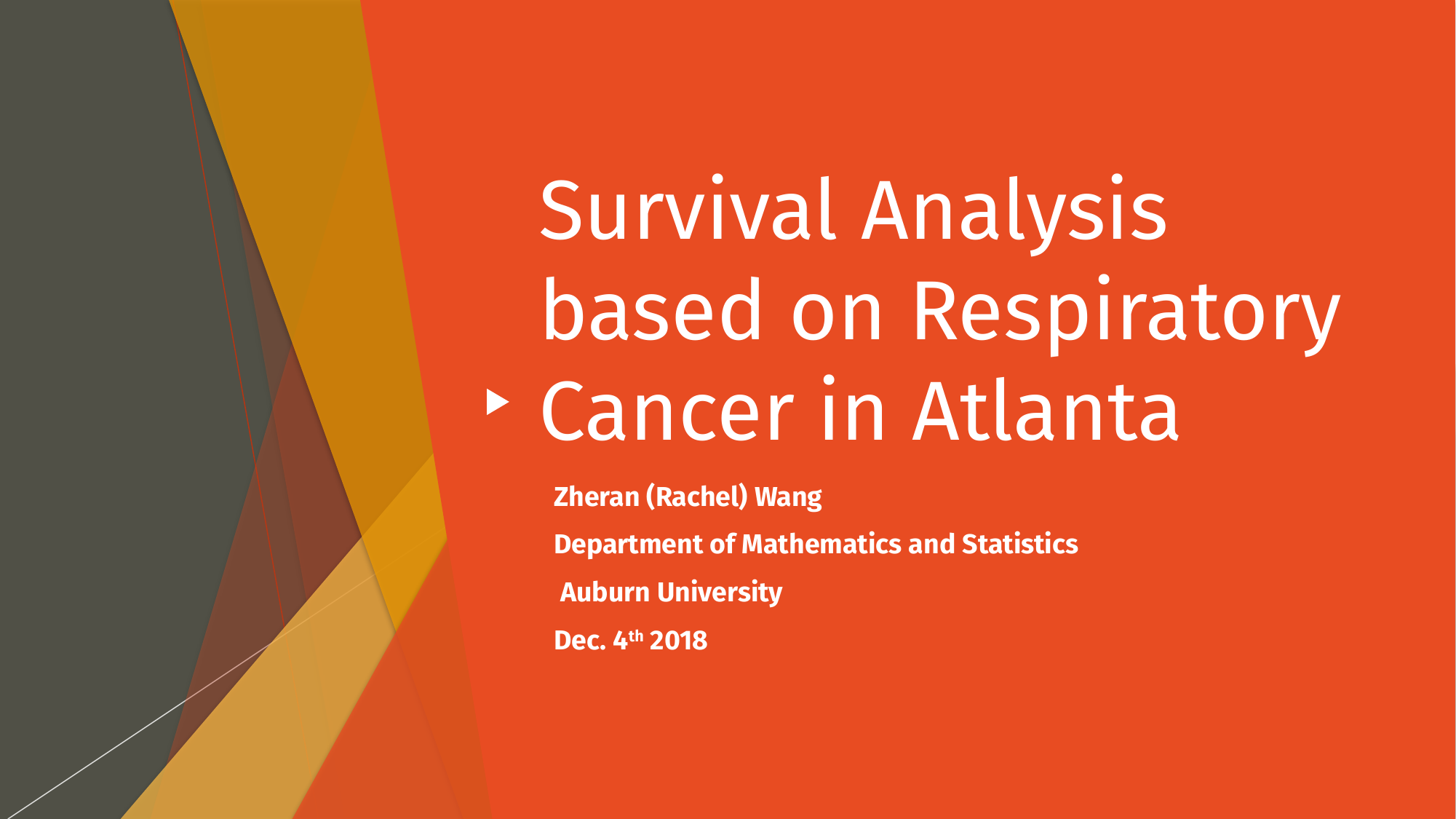

# Survival Analysis based on Respiratory Cancer in Atlanta

Zheran (Rachel) Wang
Department of Mathematics and Statistics
 Auburn University
Dec. 4th 2018

1